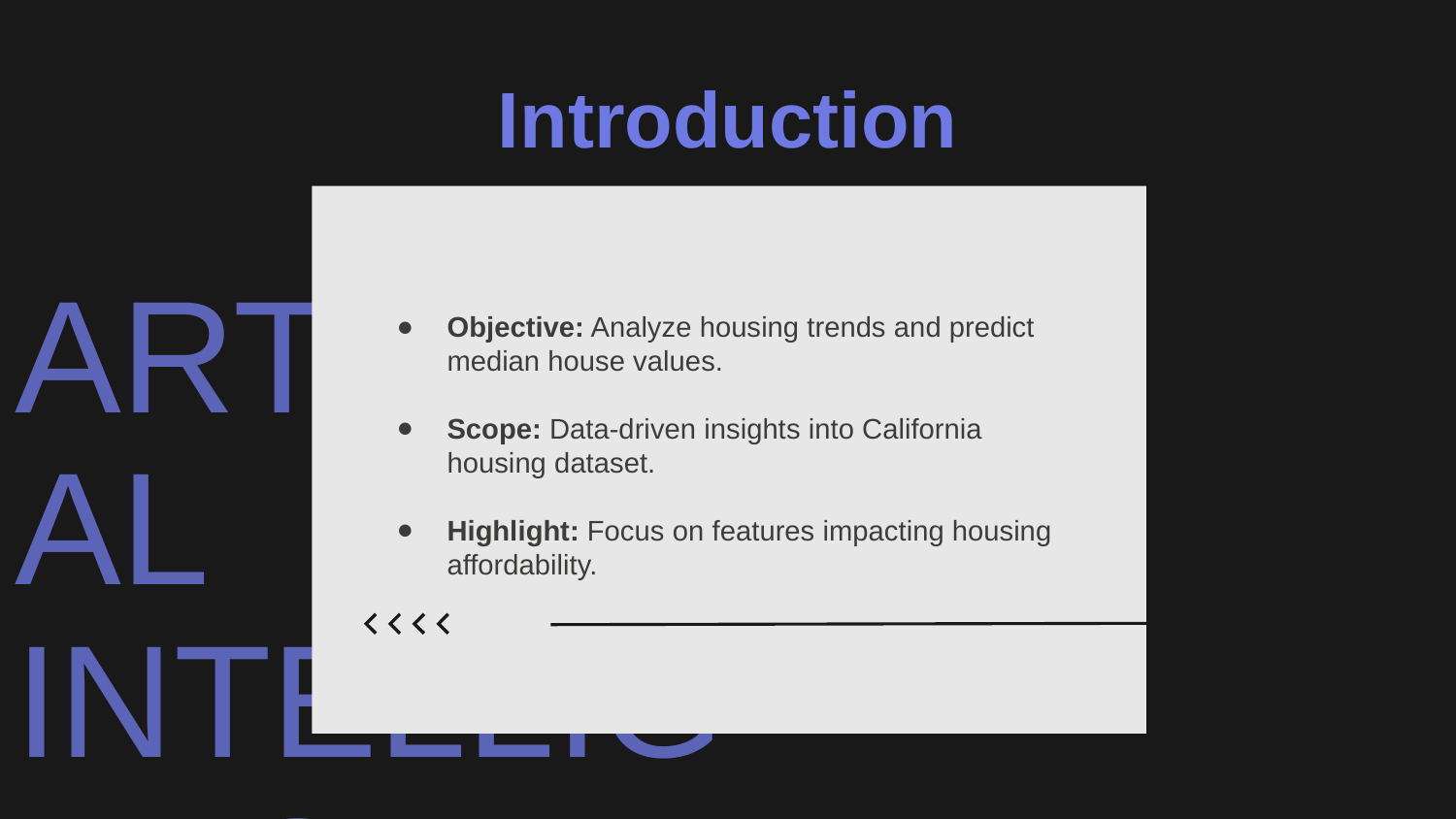

# Introduction

Objective: Analyze housing trends and predict median house values.

Scope: Data-driven insights into California housing dataset.

Highlight: Focus on features impacting housing affordability.